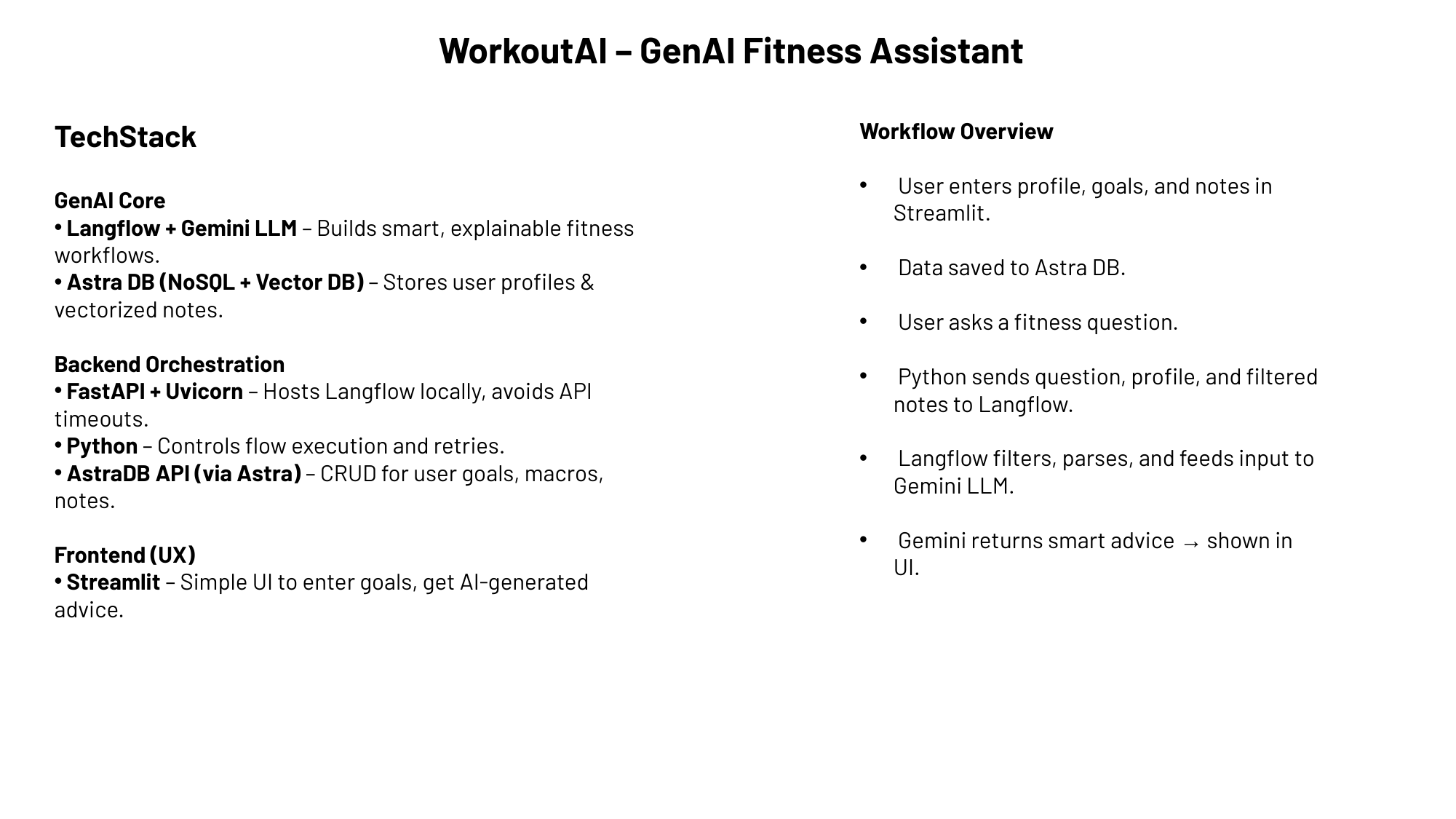

WorkoutAI – GenAI Fitness Assistant

TechStack

GenAI Core
 Langflow + Gemini LLM – Builds smart, explainable fitness workflows.
 Astra DB (NoSQL + Vector DB) – Stores user profiles & vectorized notes.

Backend Orchestration
 FastAPI + Uvicorn – Hosts Langflow locally, avoids API timeouts.
 Python – Controls flow execution and retries.
 AstraDB API (via Astra) – CRUD for user goals, macros, notes.

Frontend (UX)
 Streamlit – Simple UI to enter goals, get AI-generated advice.
Workflow Overview

 User enters profile, goals, and notes in Streamlit.

 Data saved to Astra DB.

 User asks a fitness question.

 Python sends question, profile, and filtered notes to Langflow.

 Langflow filters, parses, and feeds input to Gemini LLM.

 Gemini returns smart advice → shown in UI.